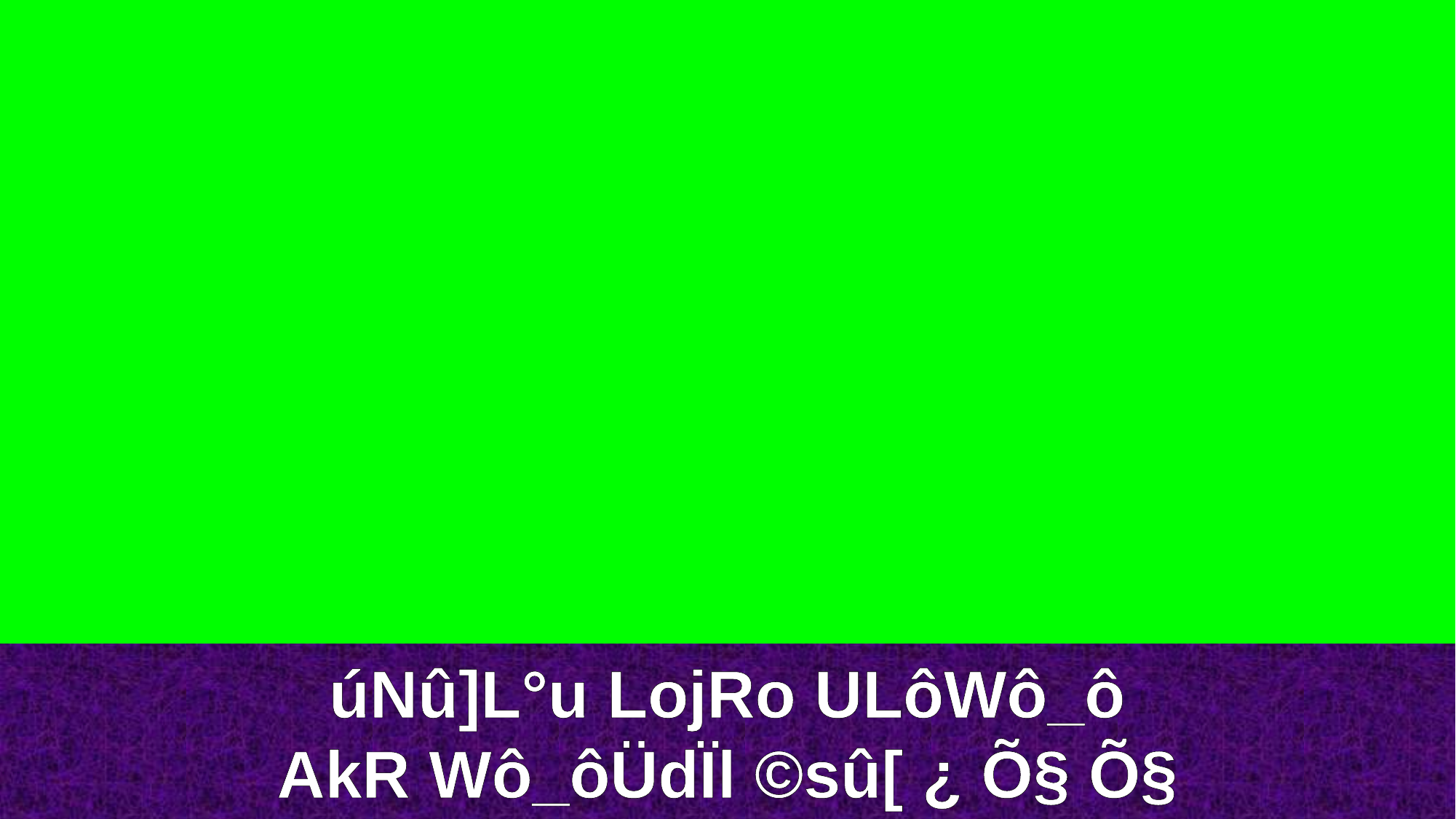

úNû]L°u LojRo ULôWô_ô
AkR Wô_ôÜdÏl ©sû[ ¿ Õ§ Õ§